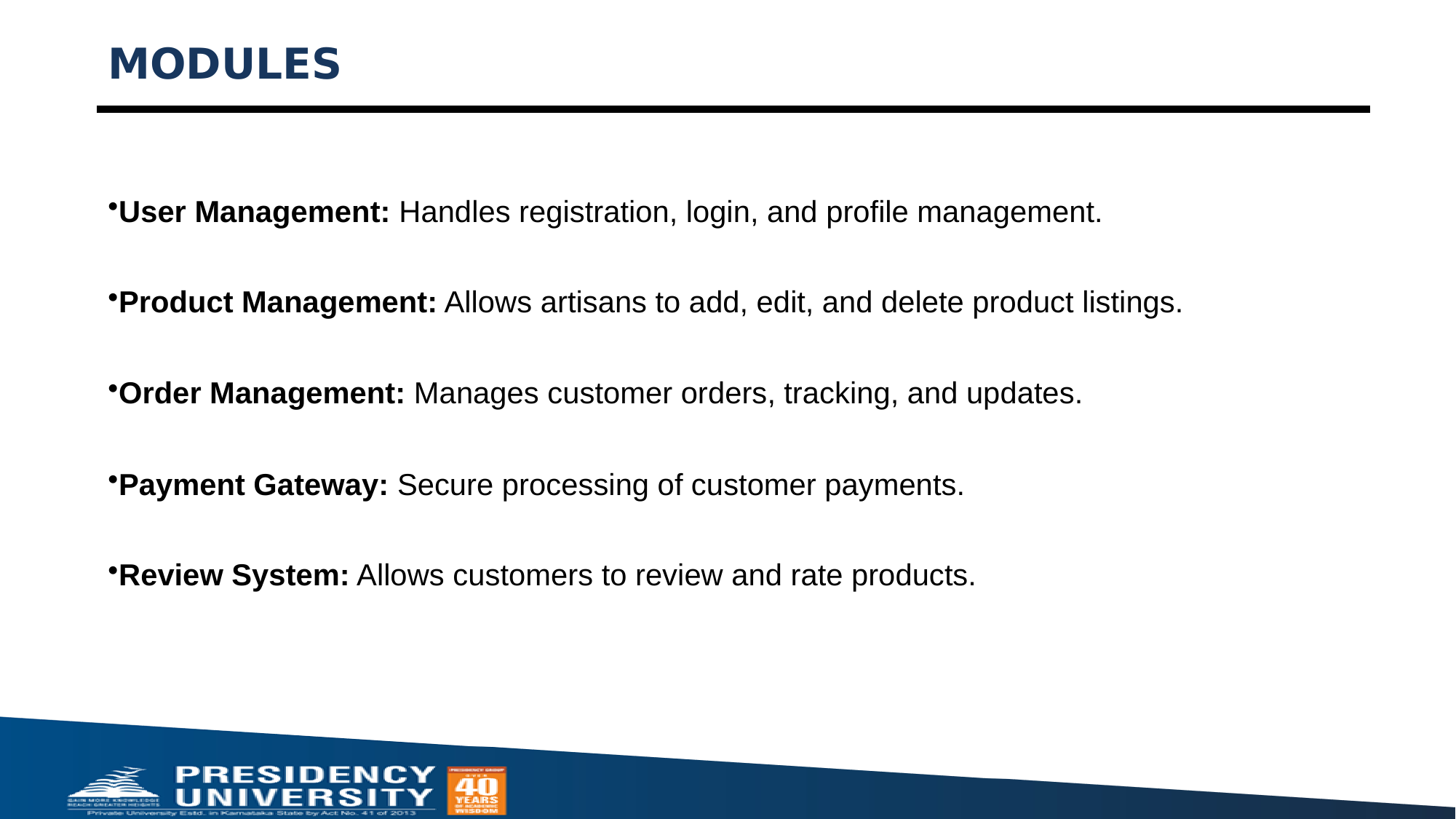

# MODULES
User Management: Handles registration, login, and profile management.
Product Management: Allows artisans to add, edit, and delete product listings.
Order Management: Manages customer orders, tracking, and updates.
Payment Gateway: Secure processing of customer payments.
Review System: Allows customers to review and rate products.